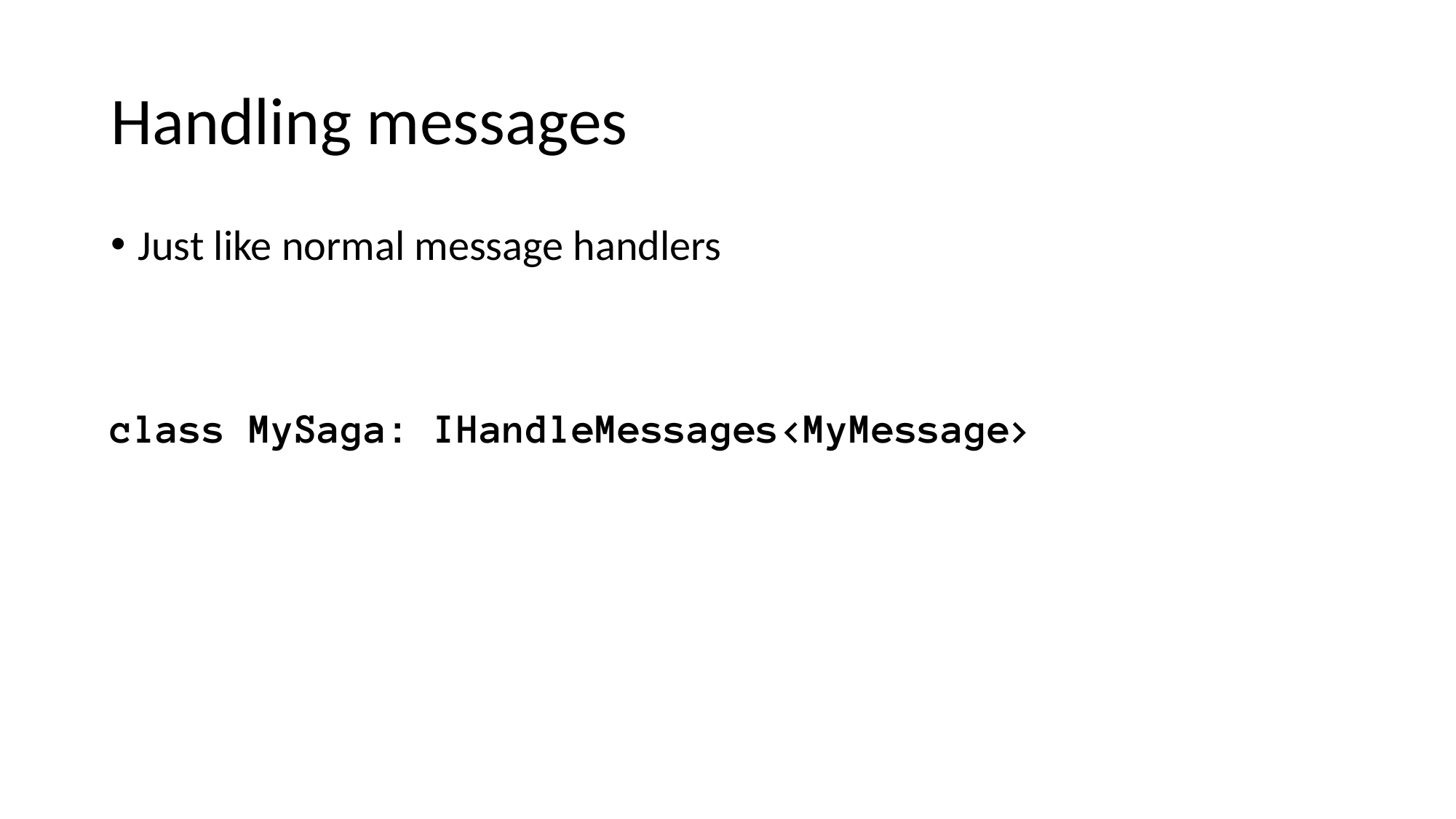

# Handling messages
Just like normal message handlers

class MySaga: IHandleMessages<MyMessage>